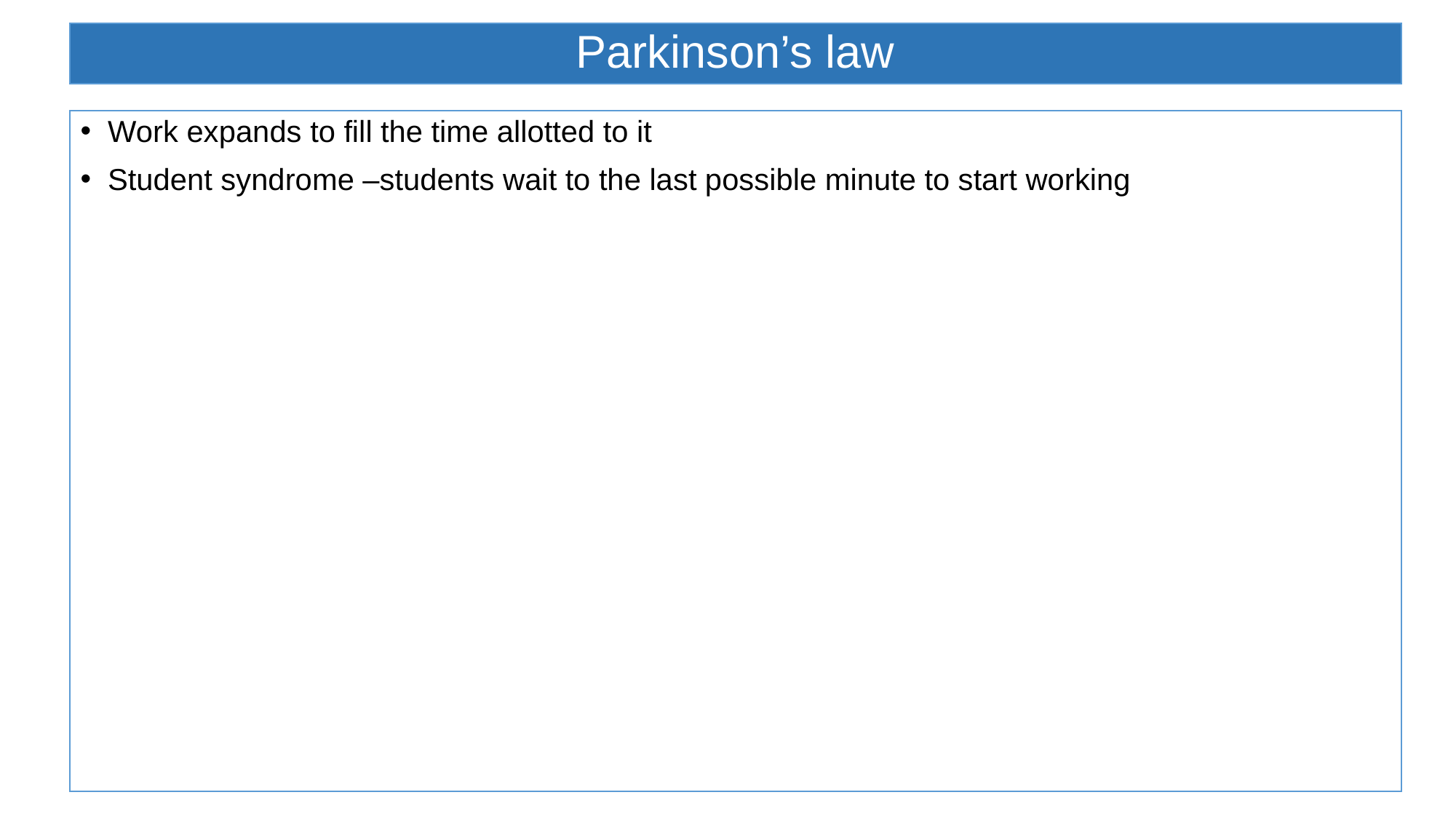

# Parkinson’s law
Work expands to fill the time allotted to it
Student syndrome –students wait to the last possible minute to start working